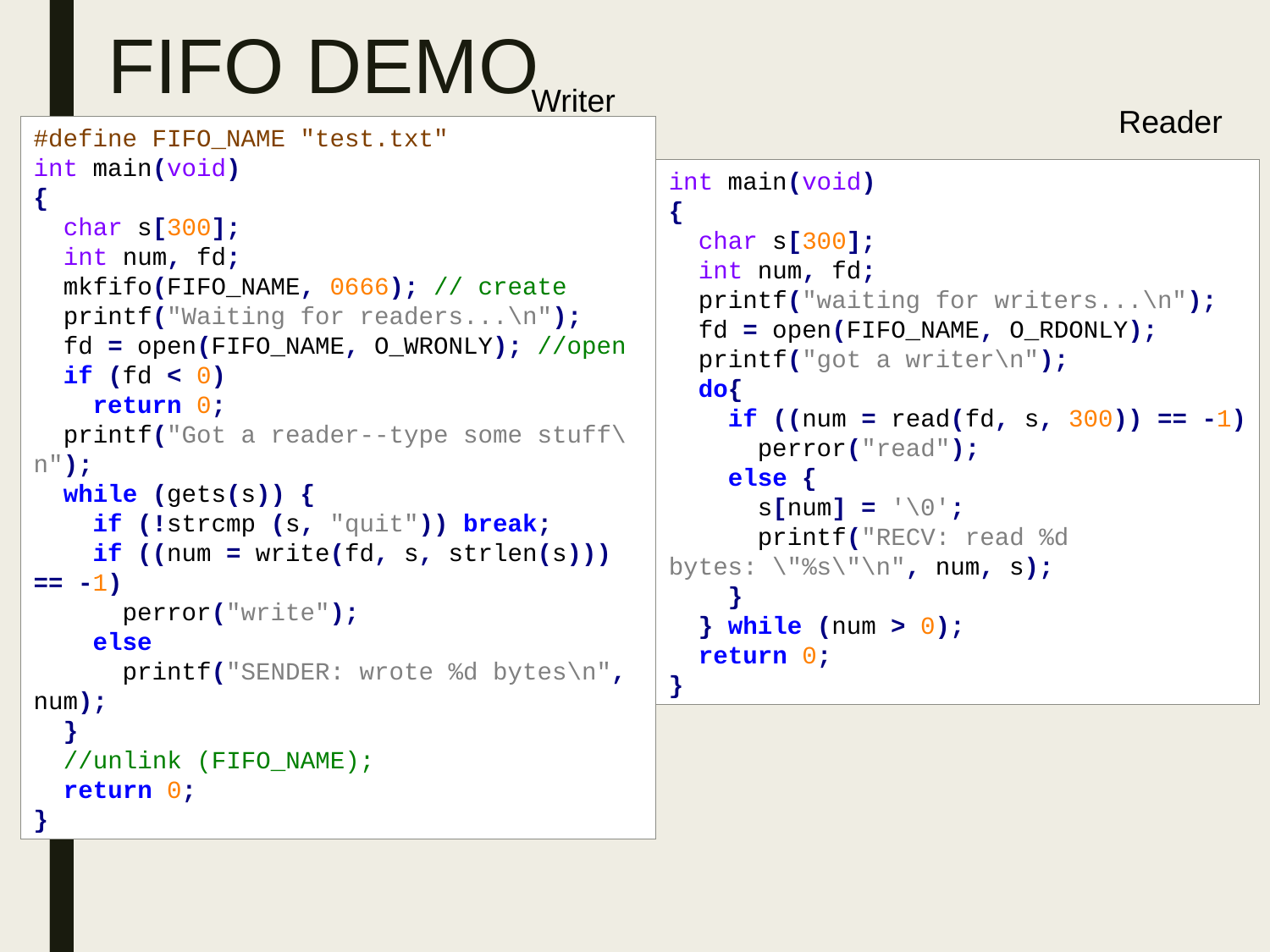

# FIFO DEMO
Writer
Reader
#define FIFO_NAME "test.txt"
int main(void)
{
  char s[300];
  int num, fd;
  mkfifo(FIFO_NAME, 0666); // create
  printf("Waiting for readers...\n");
  fd = open(FIFO_NAME, O_WRONLY); //open
  if (fd < 0)
    return 0;
  printf("Got a reader--type some stuff\n");
  while (gets(s)) {
    if (!strcmp (s, "quit")) break;
    if ((num = write(fd, s, strlen(s))) == -1)
      perror("write");
    else
      printf("SENDER: wrote %d bytes\n", num);
  }
  //unlink (FIFO_NAME);
  return 0;
}
int main(void)
{
  char s[300];
  int num, fd;
  printf("waiting for writers...\n");
  fd = open(FIFO_NAME, O_RDONLY);
  printf("got a writer\n");
  do{
    if ((num = read(fd, s, 300)) == -1)
      perror("read");
    else {
      s[num] = '\0';
      printf("RECV: read %d bytes: \"%s\"\n", num, s);
    }
  } while (num > 0);
  return 0;
}